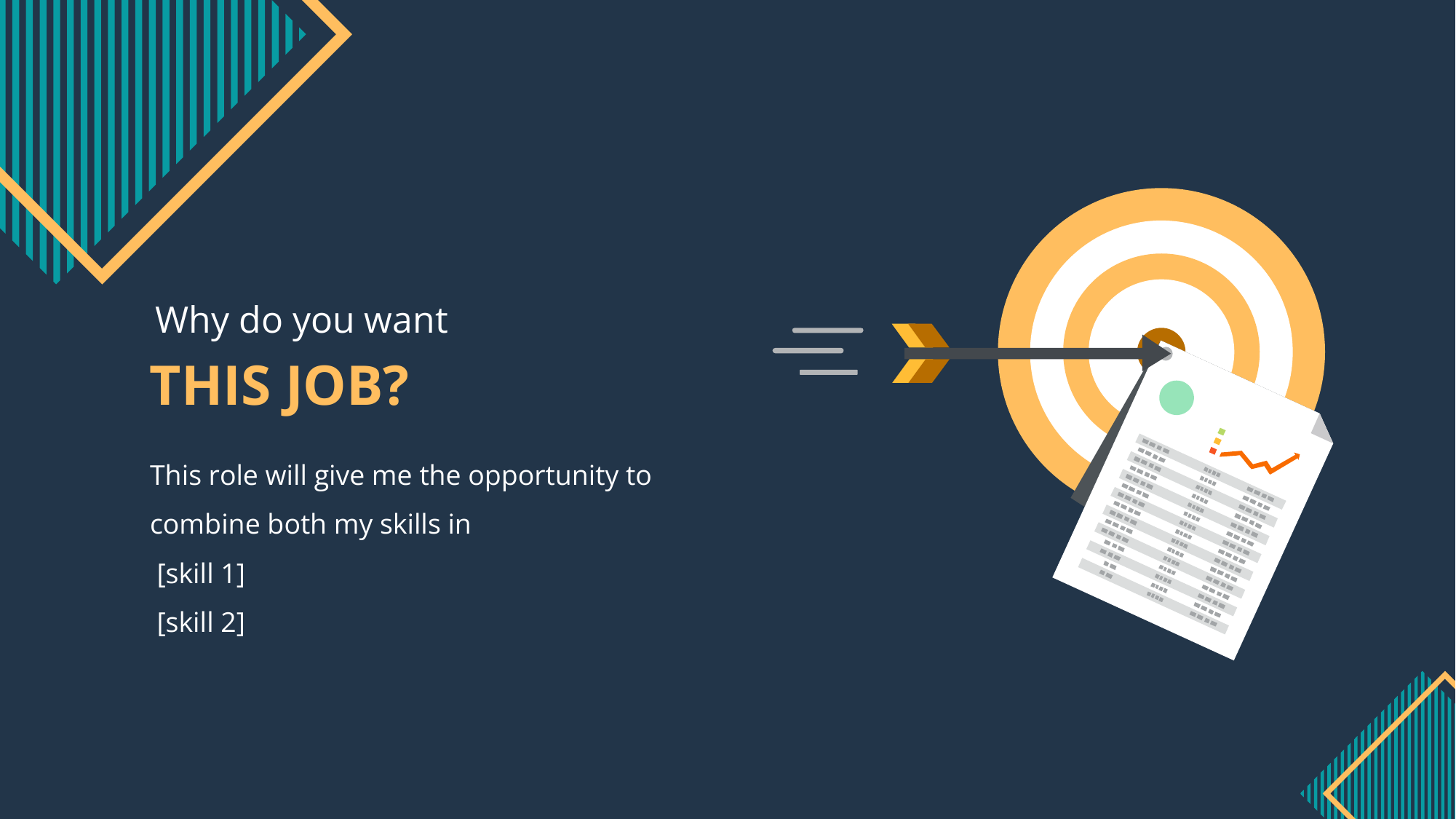

Why do you want
THIS JOB?
This role will give me the opportunity to combine both my skills in
 [skill 1]
 [skill 2]